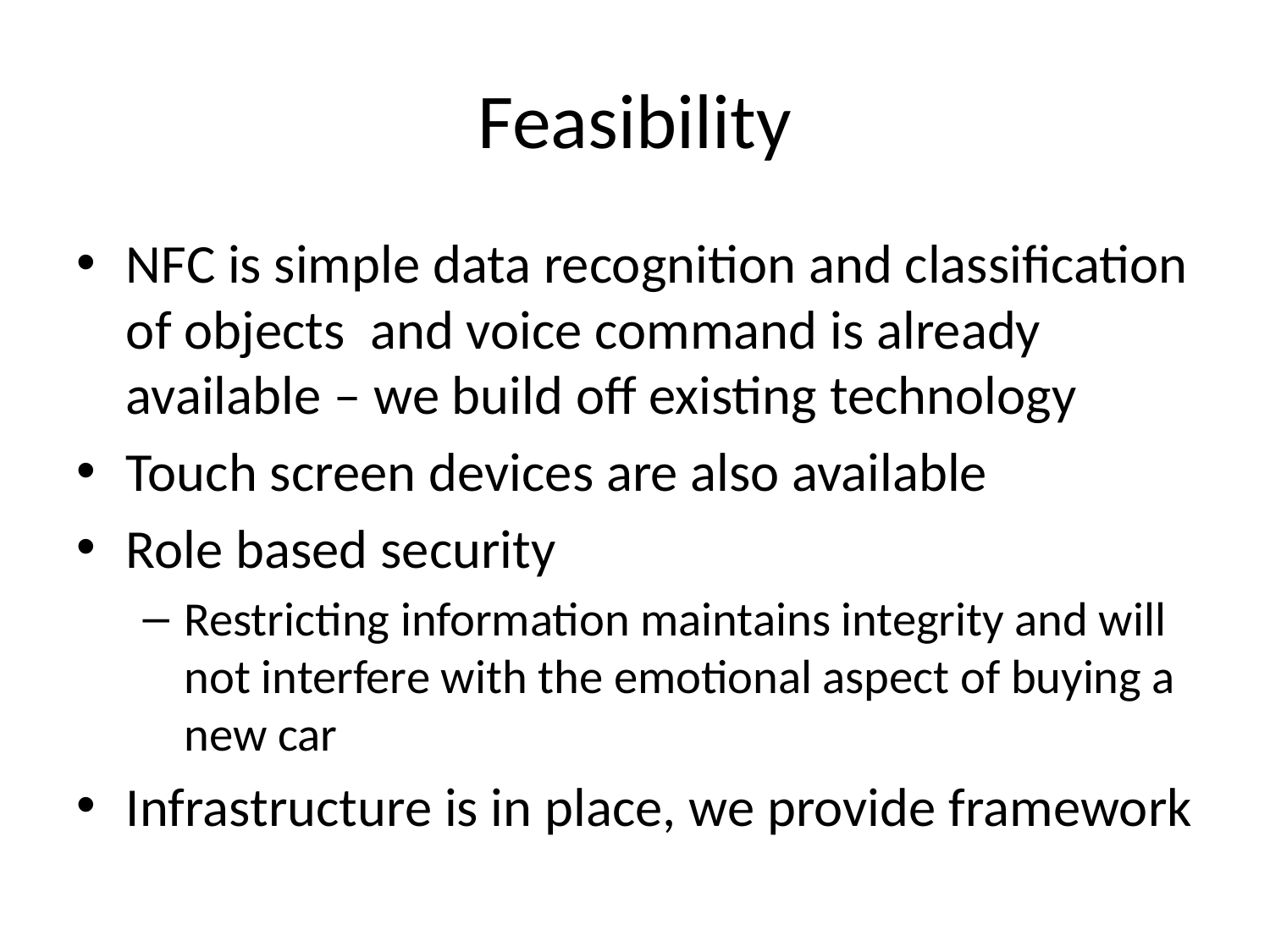

# Feasibility
NFC is simple data recognition and classification of objects  and voice command is already available – we build off existing technology
Touch screen devices are also available
Role based security
Restricting information maintains integrity and will not interfere with the emotional aspect of buying a new car
Infrastructure is in place, we provide framework